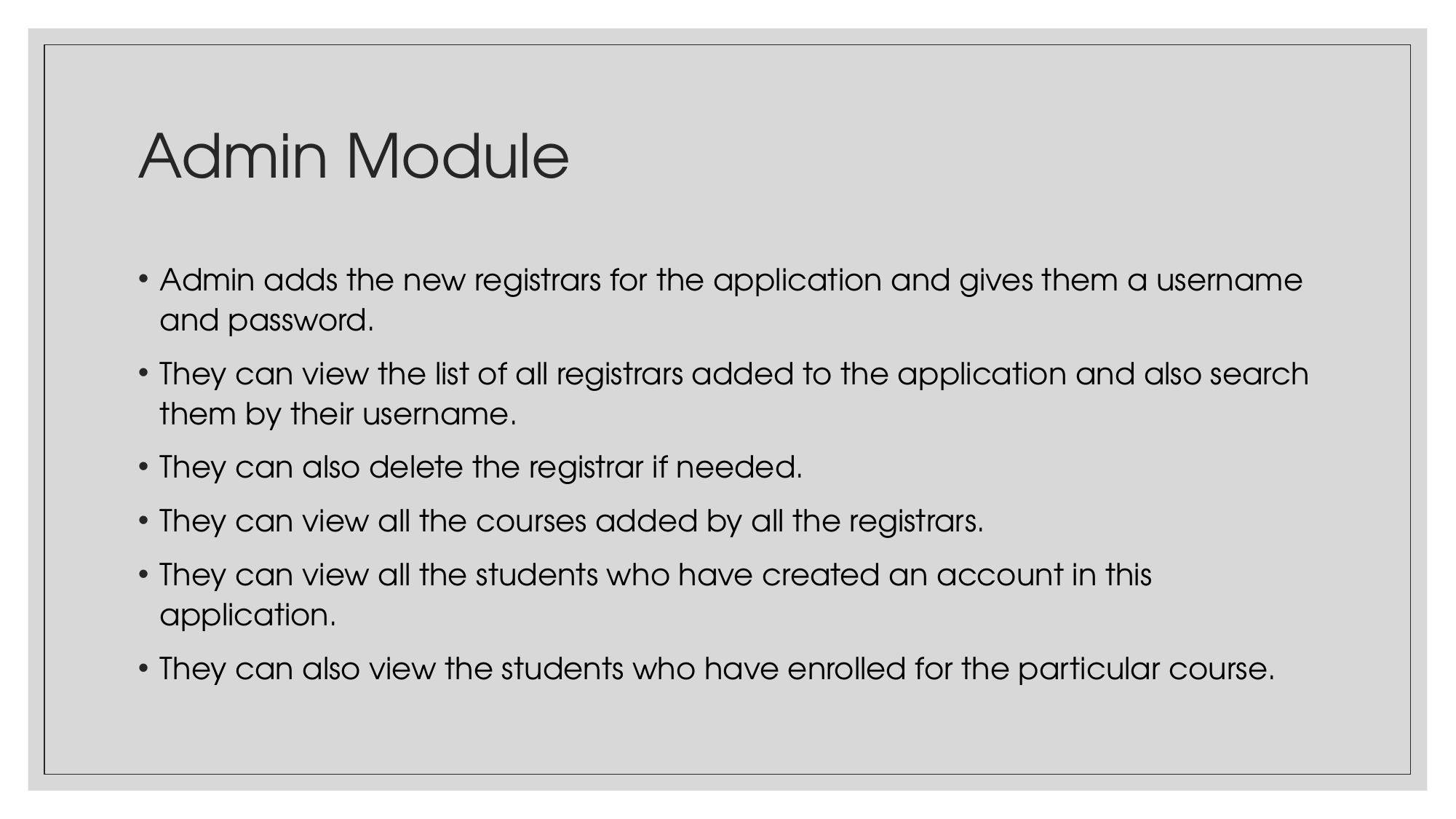

# Admin Module
Admin adds the new registrars for the application and gives them a username and password.
They can view the list of all registrars added to the application and also search them by their username.
They can also delete the registrar if needed.
They can view all the courses added by all the registrars.
They can view all the students who have created an account in this application.
They can also view the students who have enrolled for the particular course.